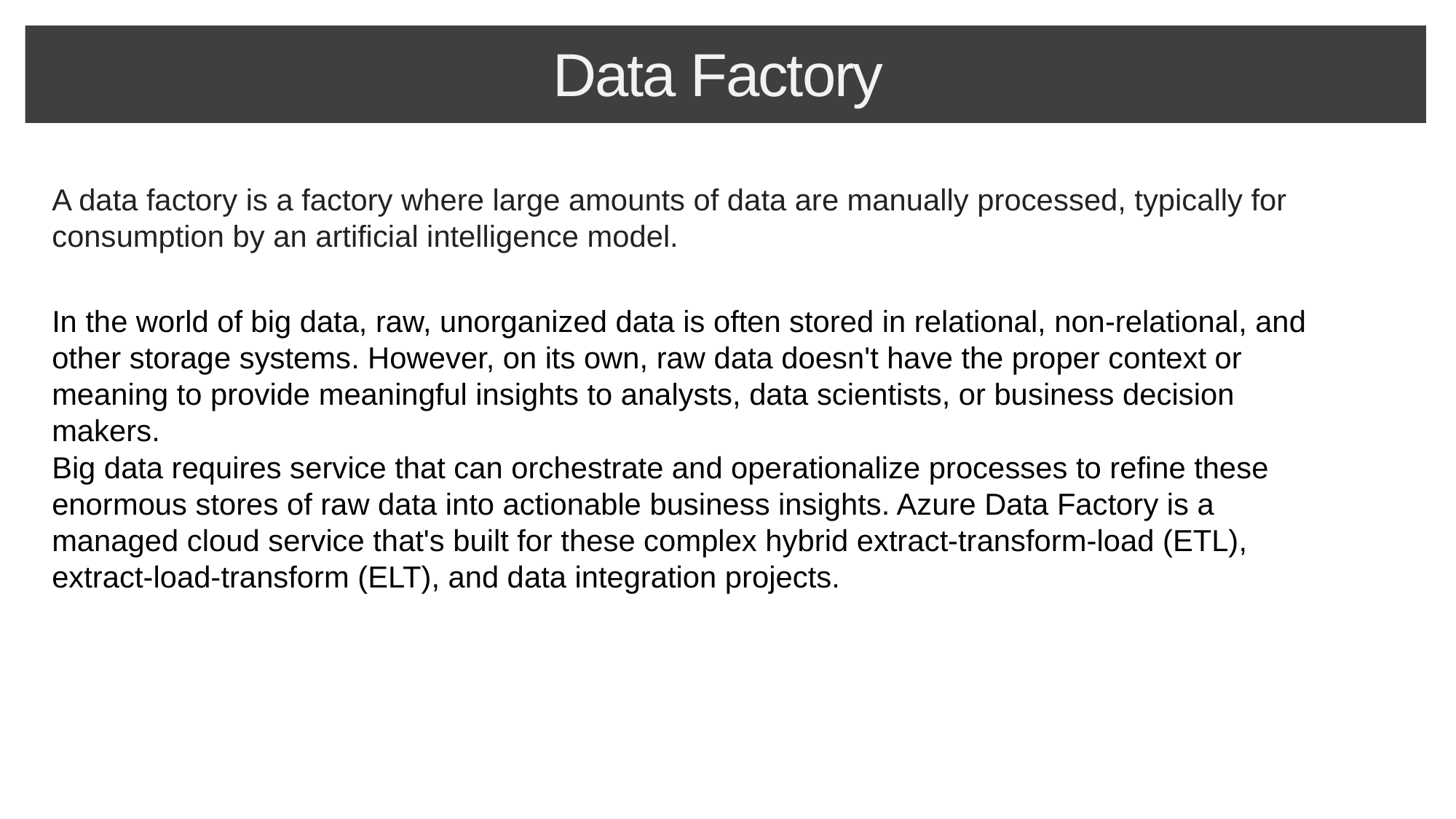

Data Factory
A data factory is a factory where large amounts of data are manually processed, typically for consumption by an artificial intelligence model.
In the world of big data, raw, unorganized data is often stored in relational, non-relational, and other storage systems. However, on its own, raw data doesn't have the proper context or meaning to provide meaningful insights to analysts, data scientists, or business decision makers.
Big data requires service that can orchestrate and operationalize processes to refine these enormous stores of raw data into actionable business insights. Azure Data Factory is a managed cloud service that's built for these complex hybrid extract-transform-load (ETL), extract-load-transform (ELT), and data integration projects.